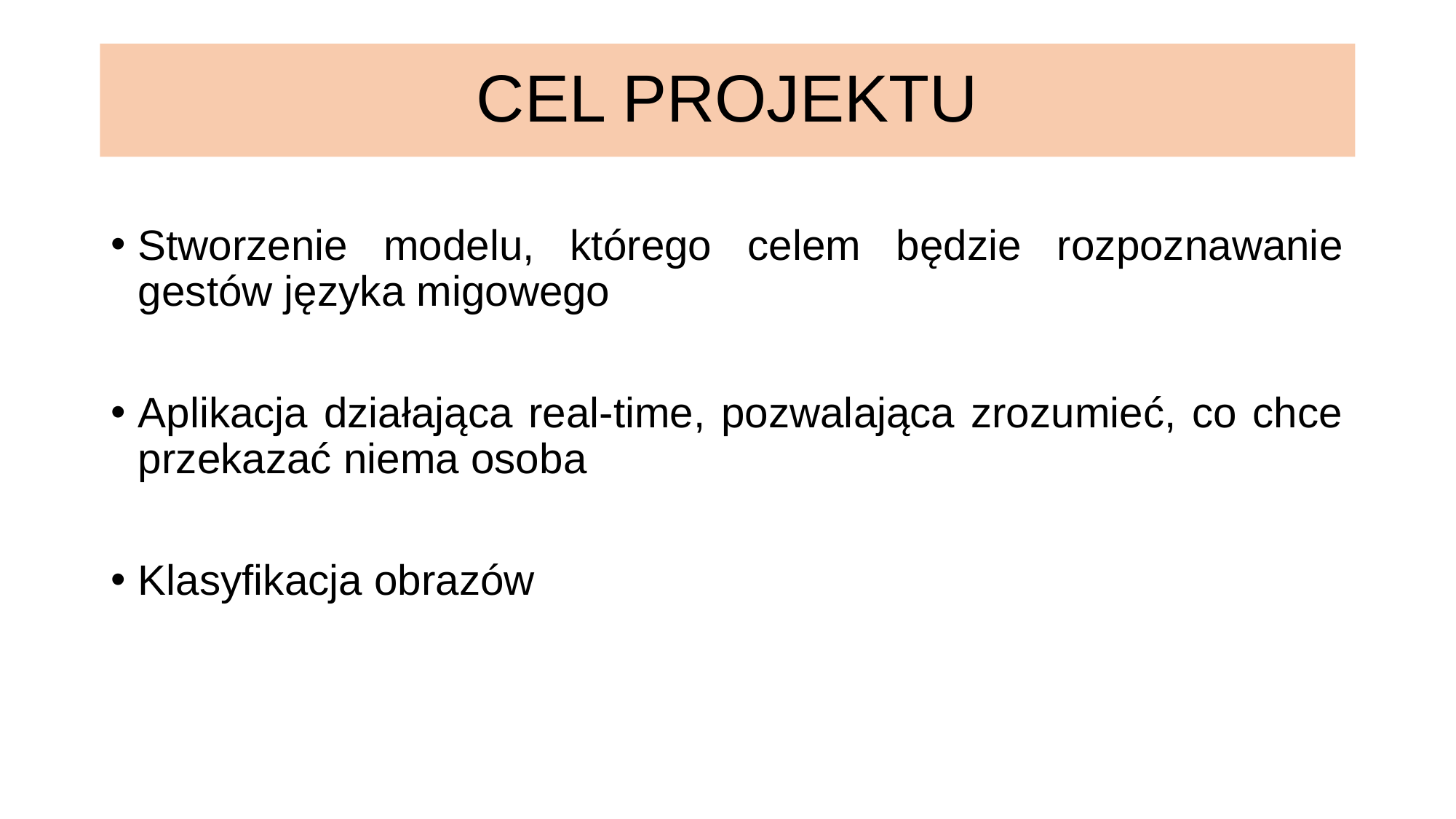

# CEL PROJEKTU
Stworzenie modelu, którego celem będzie rozpoznawanie gestów języka migowego

Aplikacja działająca real-time, pozwalająca zrozumieć, co chce przekazać niema osoba

Klasyfikacja obrazów